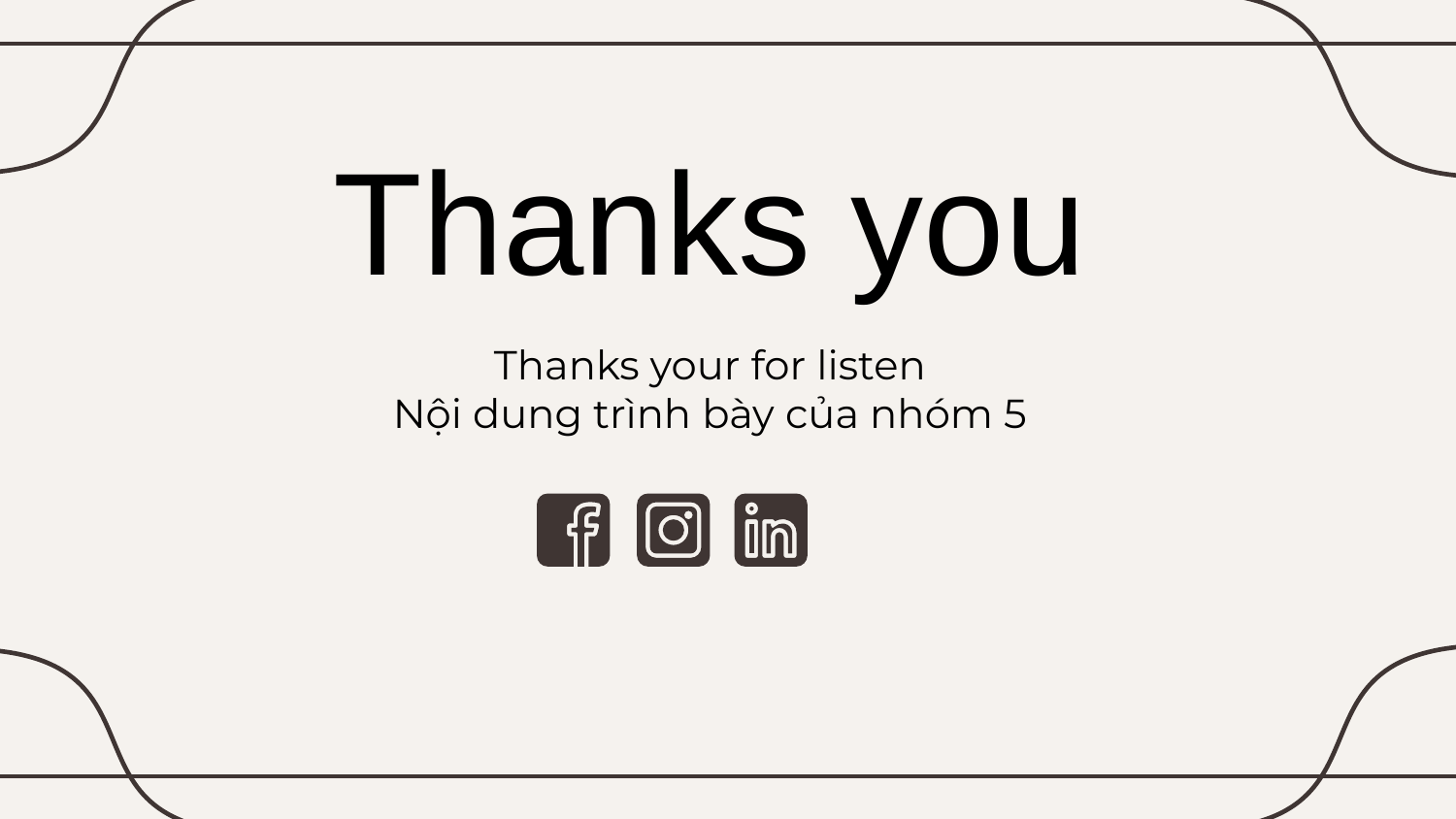

# Thanks you
Thanks your for listen
Nội dung trình bày của nhóm 5